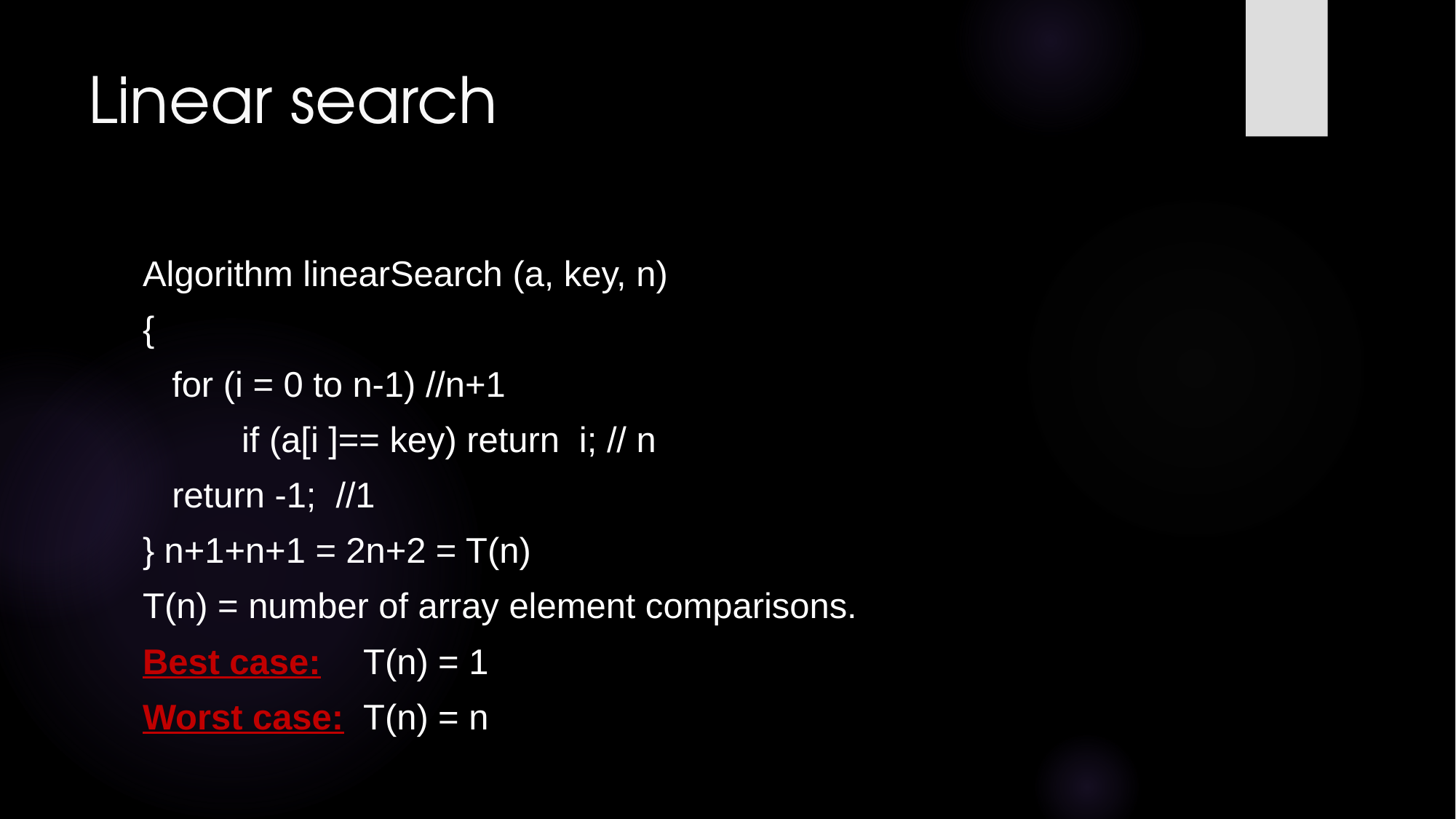

# Linear search
Algorithm linearSearch (a, key, n)
{
   for (i = 0 to n-1) //n+1
if (a[i ]== key) return  i; // n
   return -1;  //1
} n+1+n+1 = 2n+2 = T(n)
T(n) = number of array element comparisons.
Best case: 		T(n) = 1
Worst case:	T(n) = n